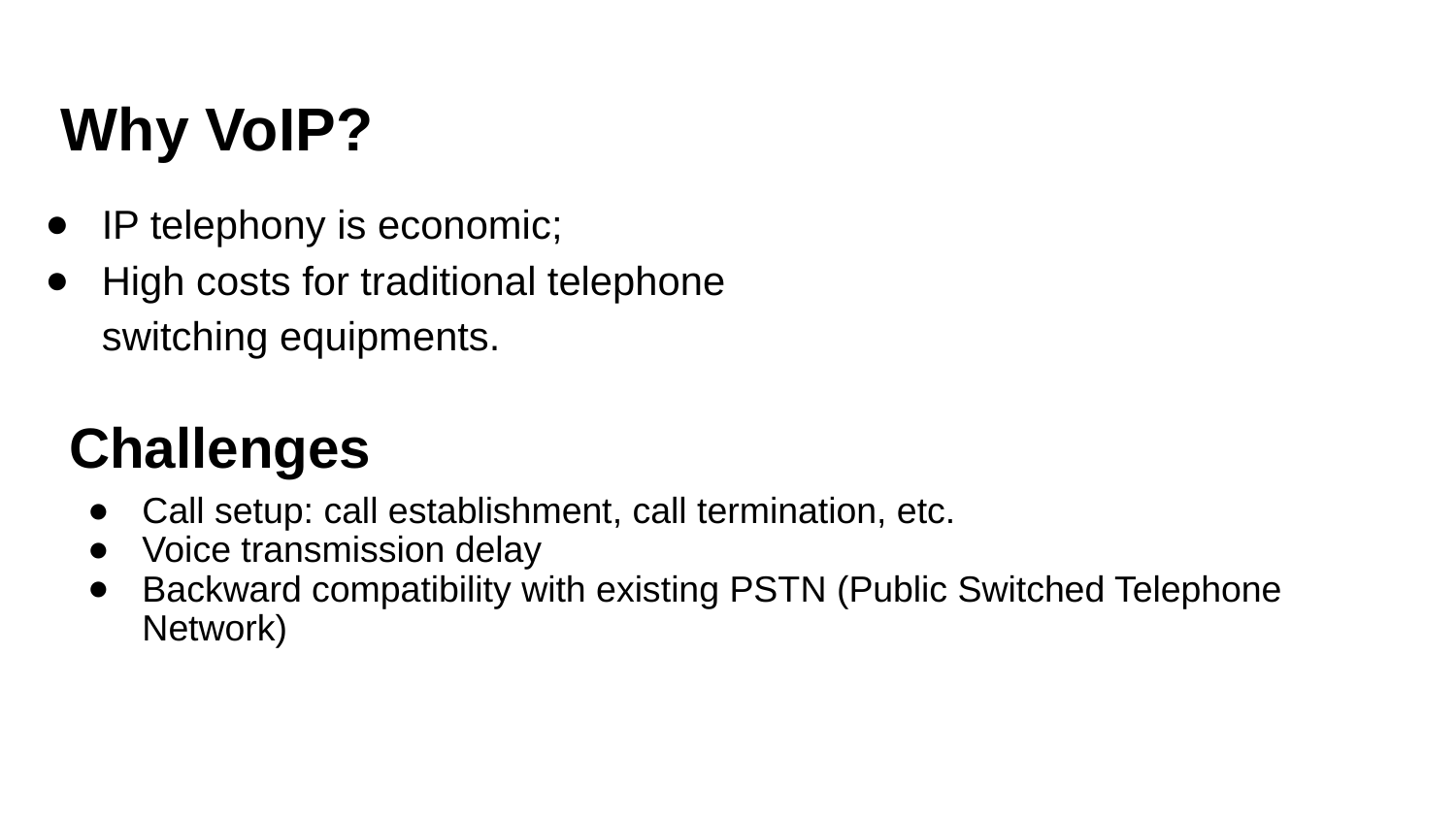

# Why VoIP?
IP telephony is economic;
High costs for traditional telephone switching equipments.
Challenges
Call setup: call establishment, call termination, etc.
Voice transmission delay
Backward compatibility with existing PSTN (Public Switched Telephone Network)